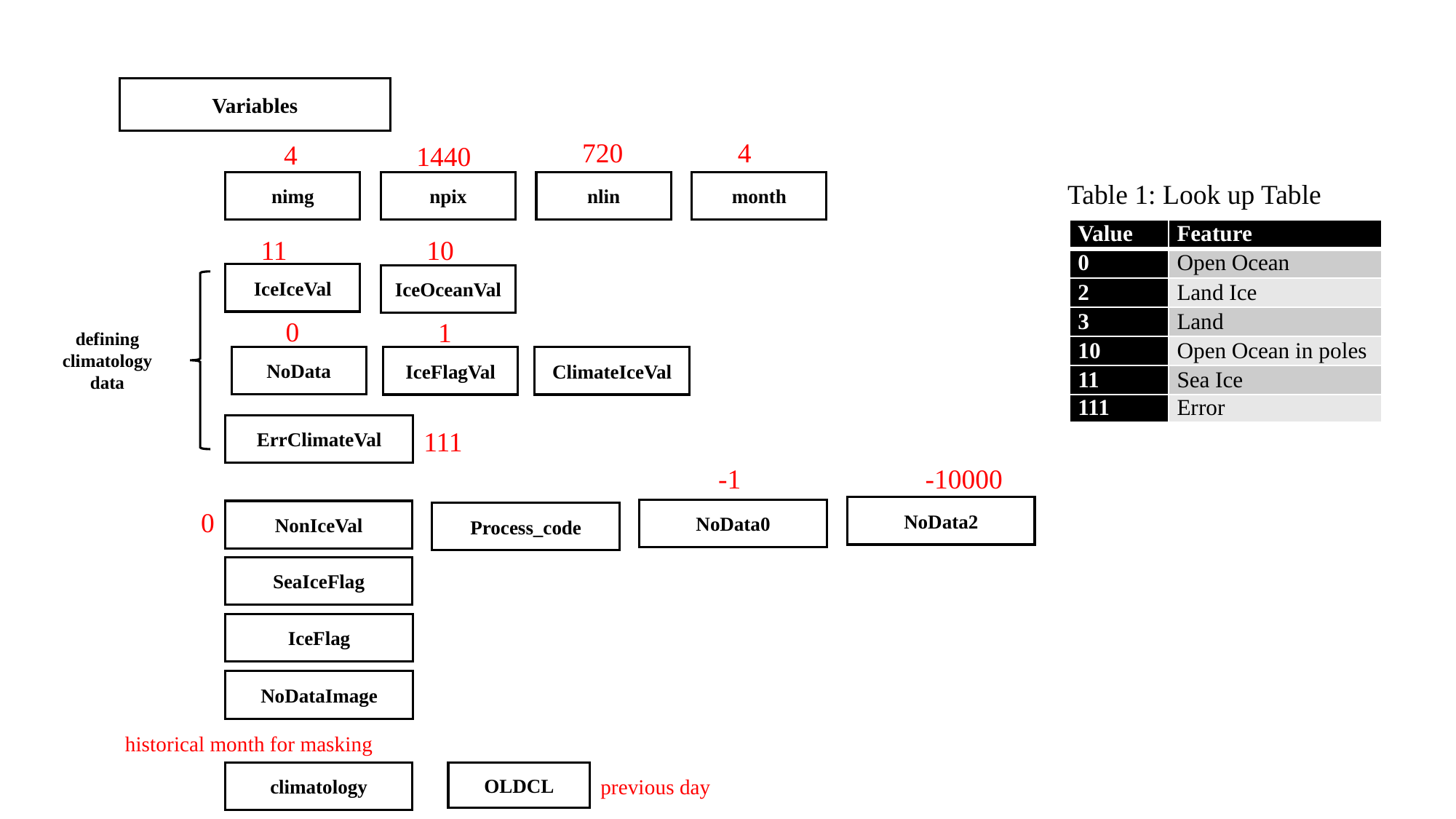

Variables
720
4
4
1440
nimg
npix
nlin
month
Table 1: Look up Table
| Value | Feature |
| --- | --- |
| 0 | Open Ocean |
| 2 | Land Ice |
| 3 | Land |
| 10 | Open Ocean in poles |
| 11 | Sea Ice |
| 111 | Error |
11
10
IceOceanVal
IceIceVal

0
1
defining climatology data
NoData
IceFlagVal
ClimateIceVal
ErrClimateVal
111
-1
-10000
NoData2
NoData0
0
NonIceVal
Process_code
SeaIceFlag
IceFlag
NoDataImage
historical month for masking
climatology
OLDCL
previous day